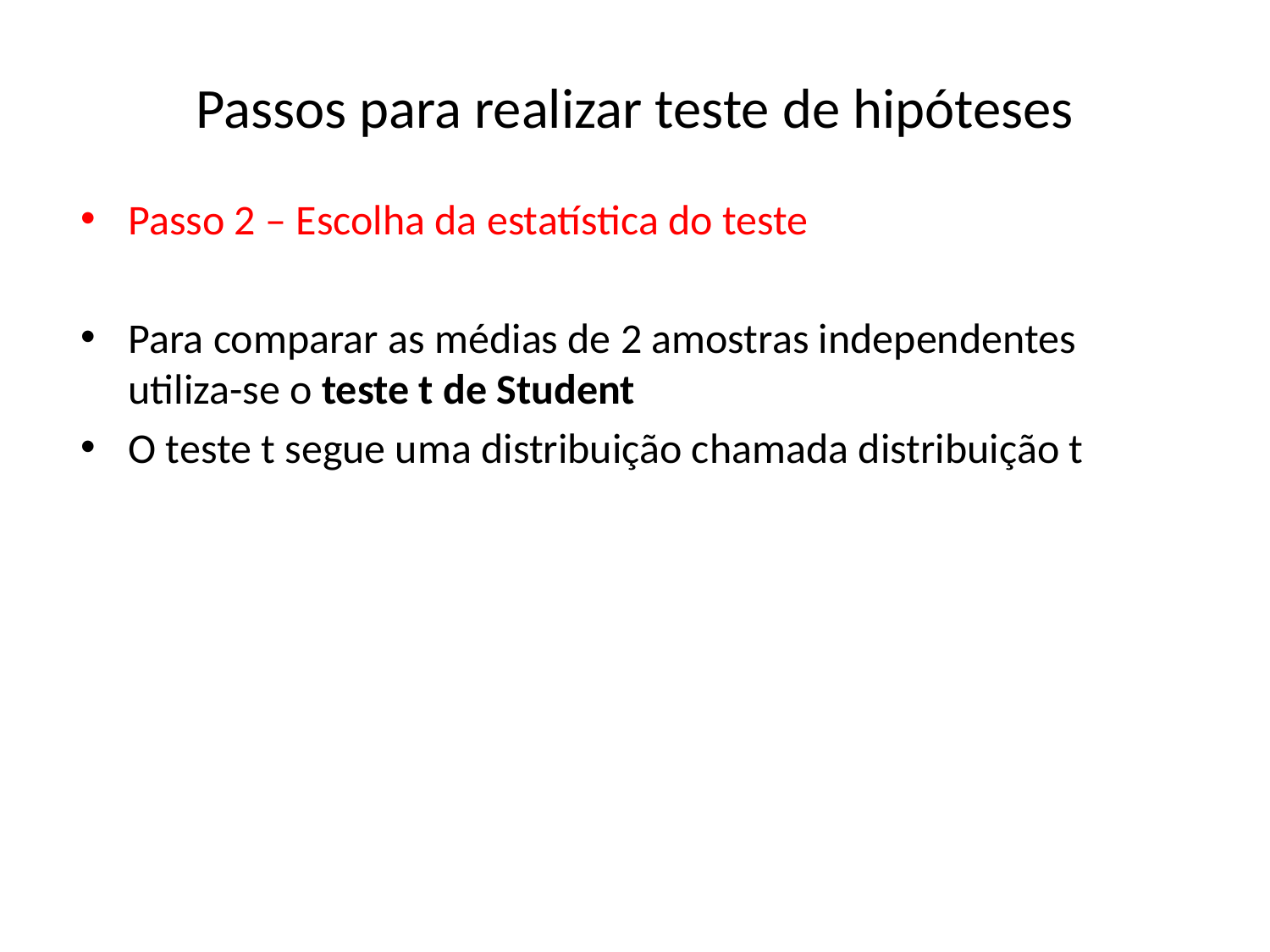

# Passos para realizar teste de hipóteses
Passo 2 – Escolha da estatística do teste

Para comparar as médias de 2 amostras independentes utiliza-se o teste t de Student
O teste t segue uma distribuição chamada distribuição t